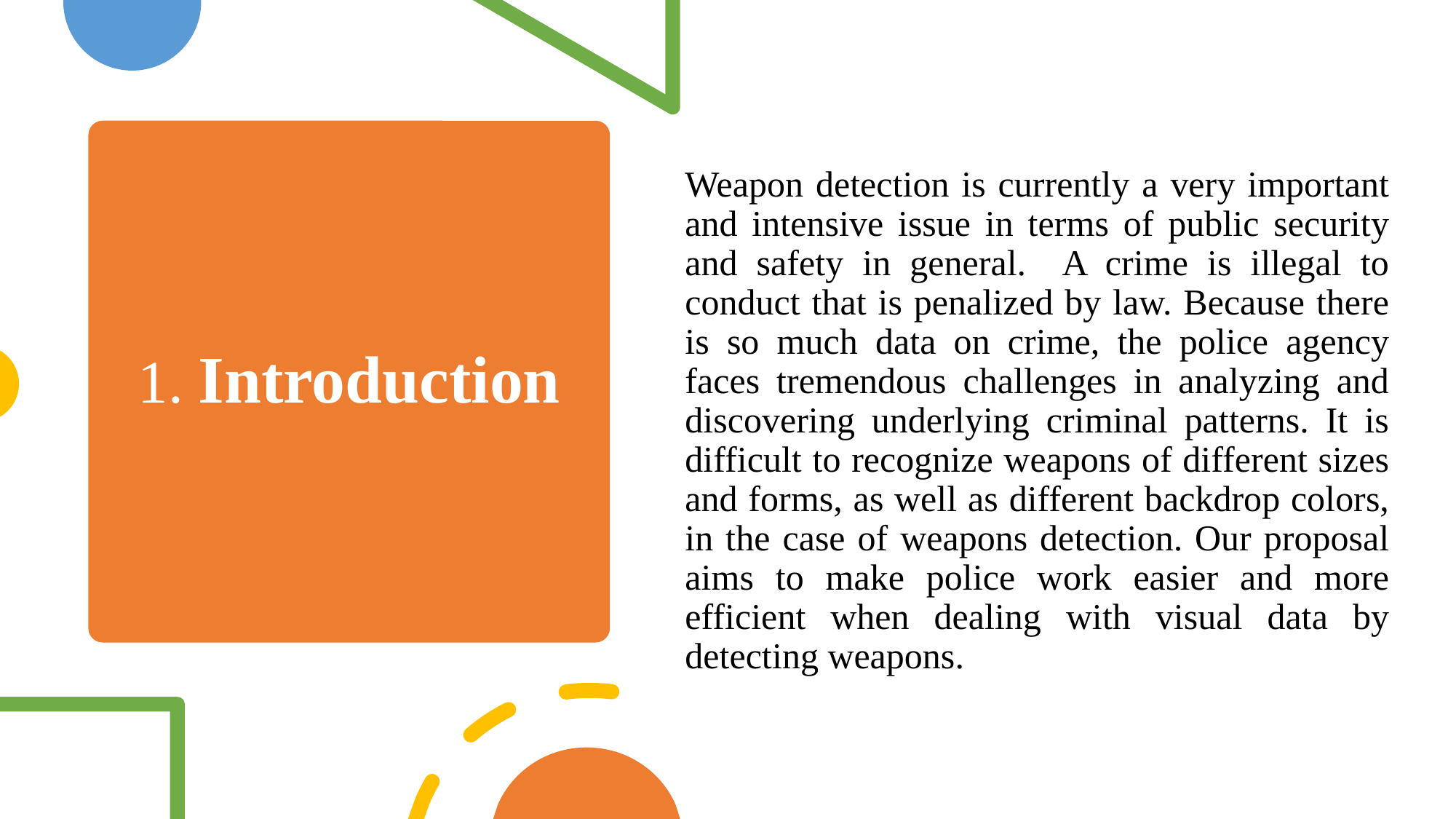

Weapon detection is currently a very important and intensive issue in terms of public security and safety in general.  A crime is illegal to conduct that is penalized by law. Because there is so much data on crime, the police agency faces tremendous challenges in analyzing and discovering underlying criminal patterns. It is difficult to recognize weapons of different sizes and forms, as well as different backdrop colors, in the case of weapons detection. Our proposal aims to make police work easier and more efficient when dealing with visual data by detecting weapons.

# 1. Introduction